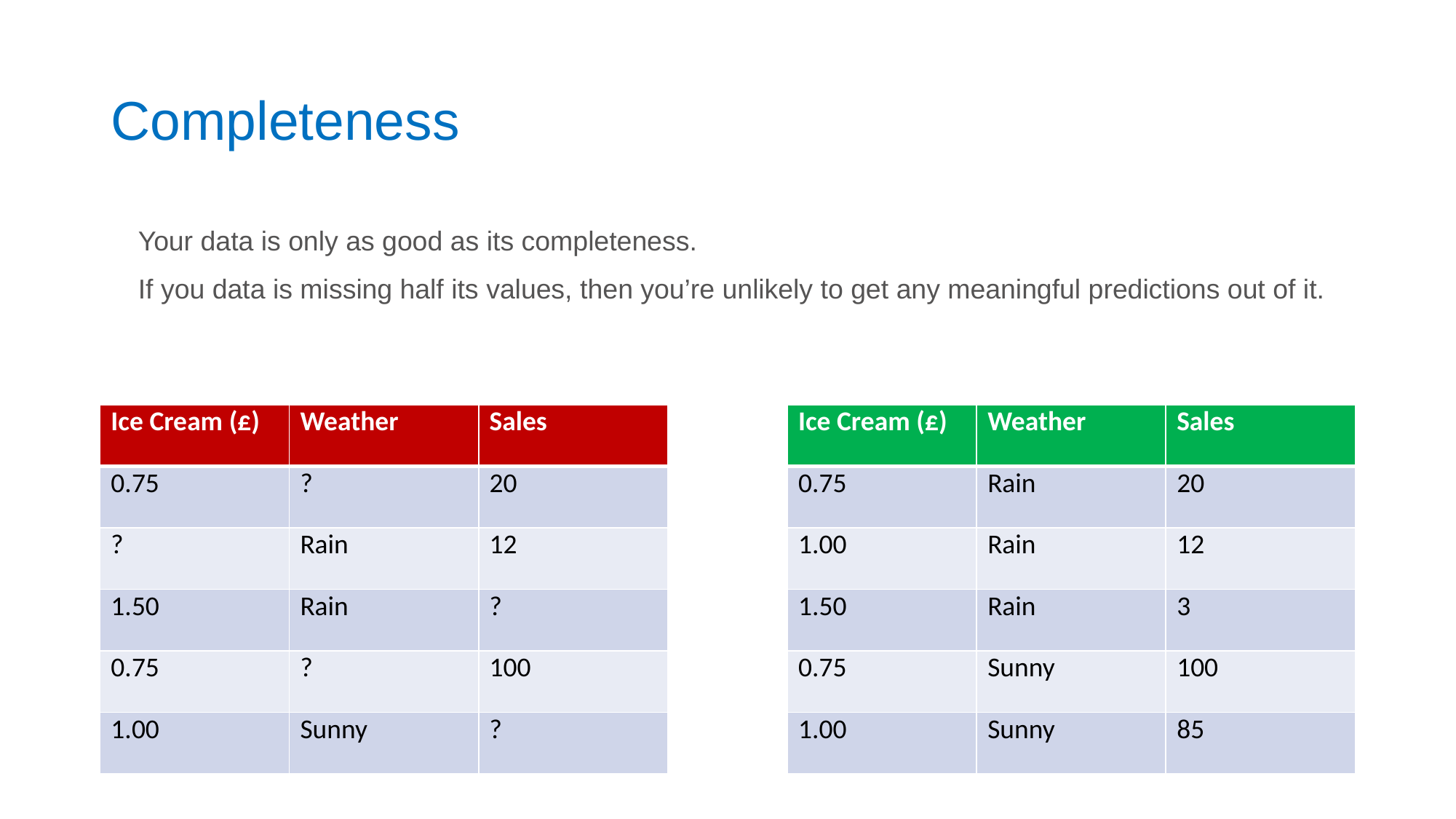

Completeness
Your data is only as good as its completeness.
If you data is missing half its values, then you’re unlikely to get any meaningful predictions out of it.
| Ice Cream (£) | Weather | Sales |
| --- | --- | --- |
| 0.75 | ? | 20 |
| ? | Rain | 12 |
| 1.50 | Rain | ? |
| 0.75 | ? | 100 |
| 1.00 | Sunny | ? |
| Ice Cream (£) | Weather | Sales |
| --- | --- | --- |
| 0.75 | Rain | 20 |
| 1.00 | Rain | 12 |
| 1.50 | Rain | 3 |
| 0.75 | Sunny | 100 |
| 1.00 | Sunny | 85 |